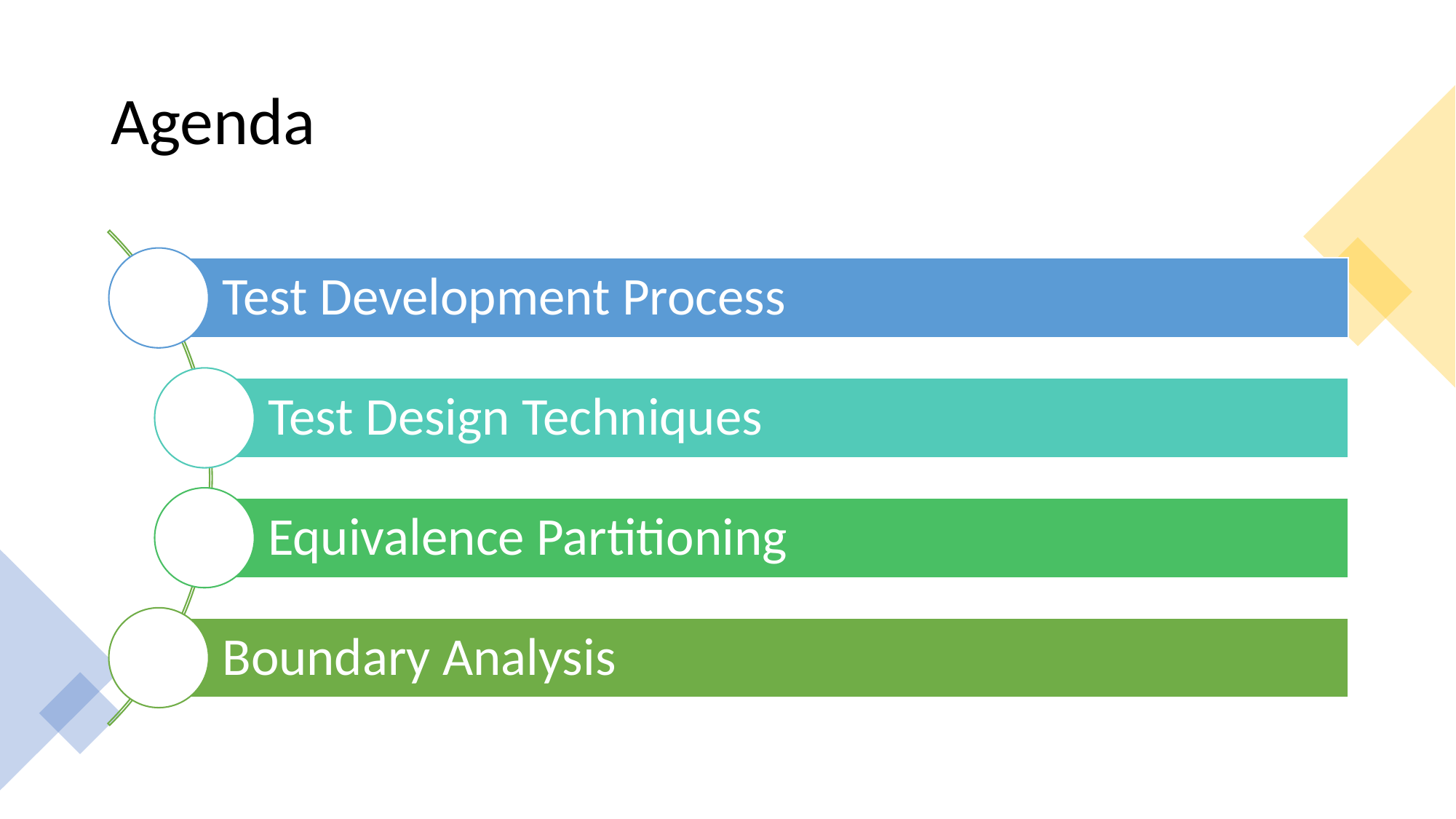

# Agenda
Test Development Process
Test Design Techniques
Equivalence Partitioning
Boundary Analysis